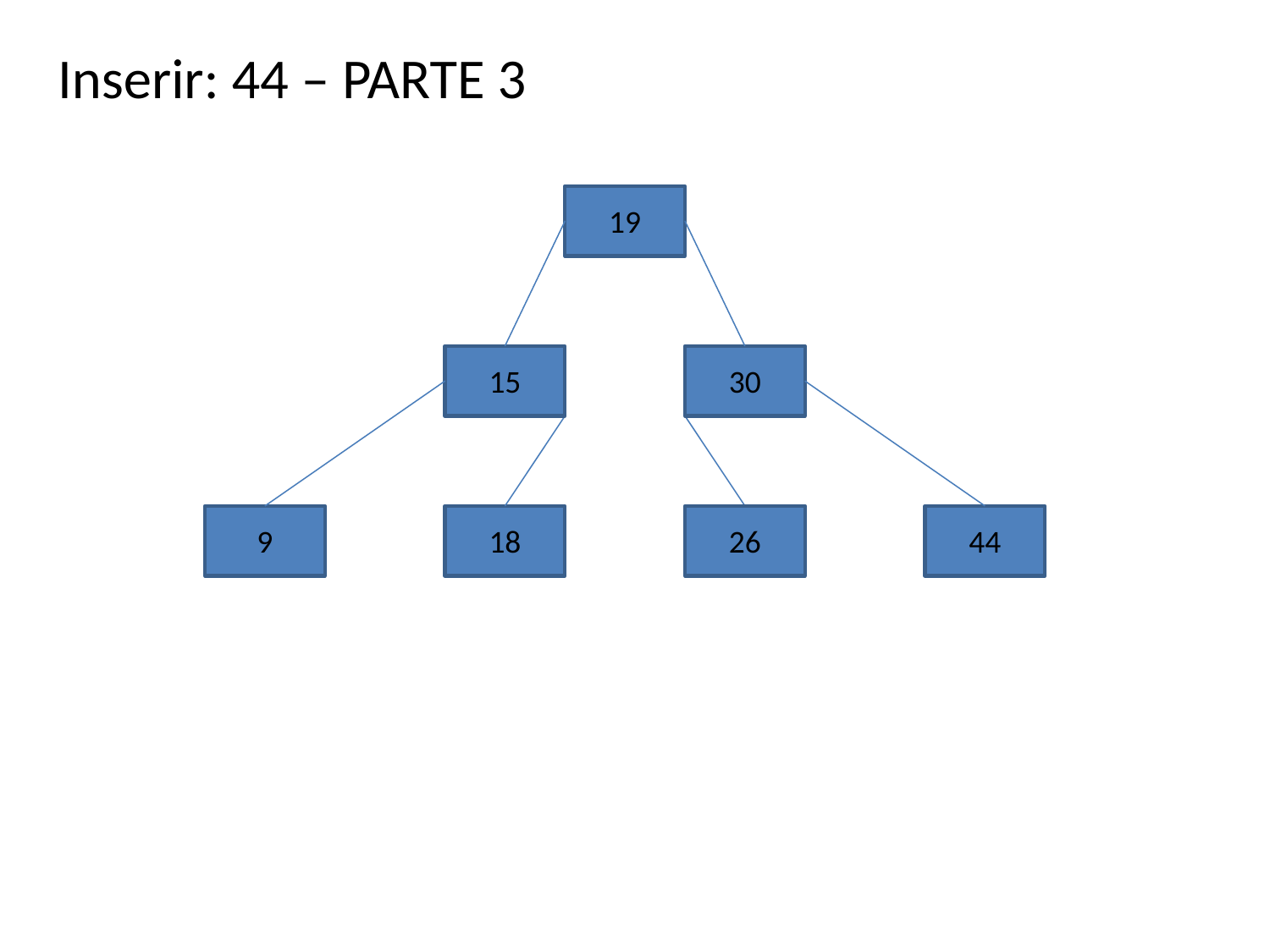

Inserir: 44 – PARTE 3

19

15
30

9
18
26
44